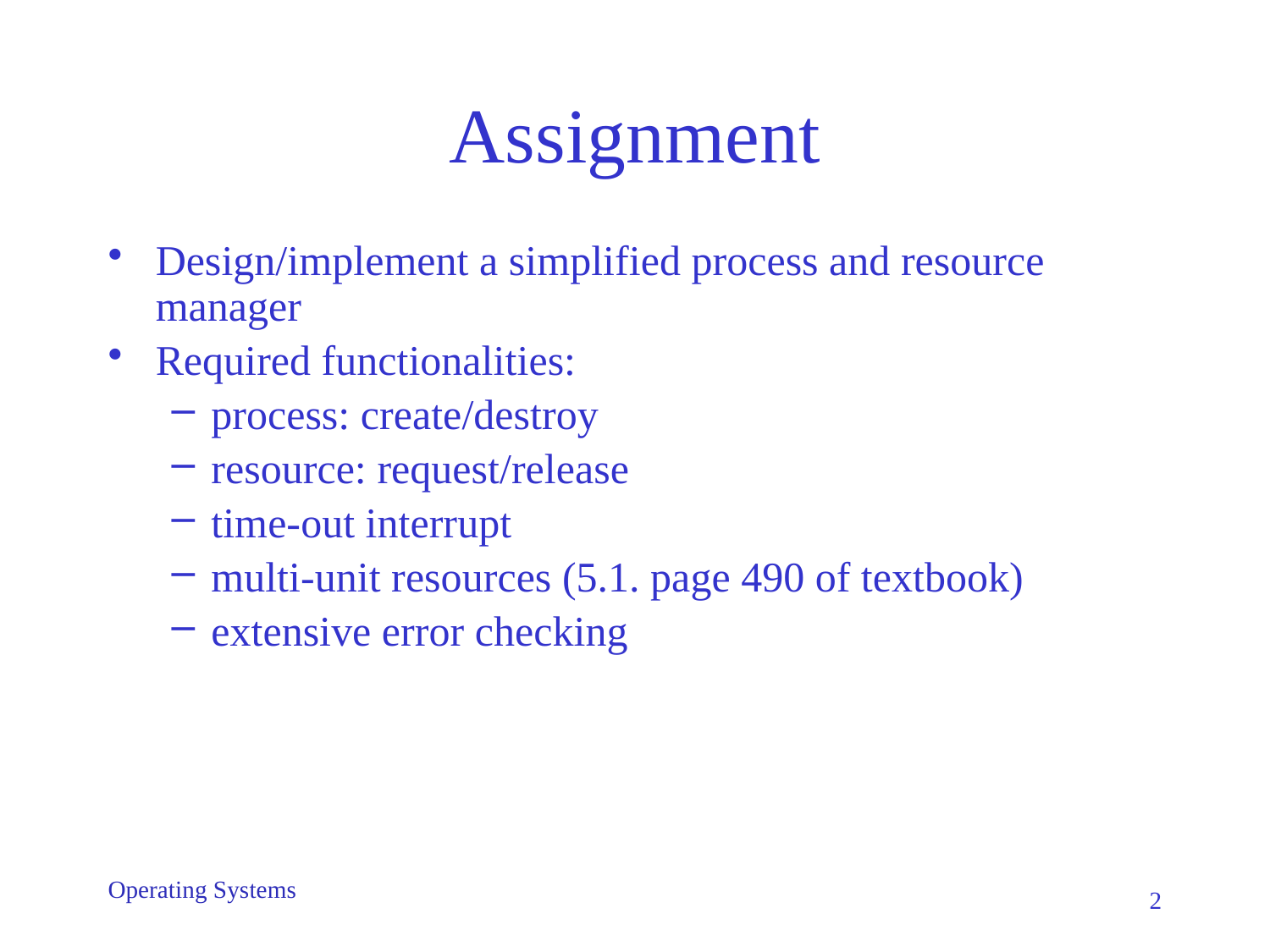

# Assignment
Design/implement a simplified process and resource manager
Required functionalities:
process: create/destroy
resource: request/release
time-out interrupt
multi-unit resources (5.1. page 490 of textbook)
extensive error checking
Operating Systems
2